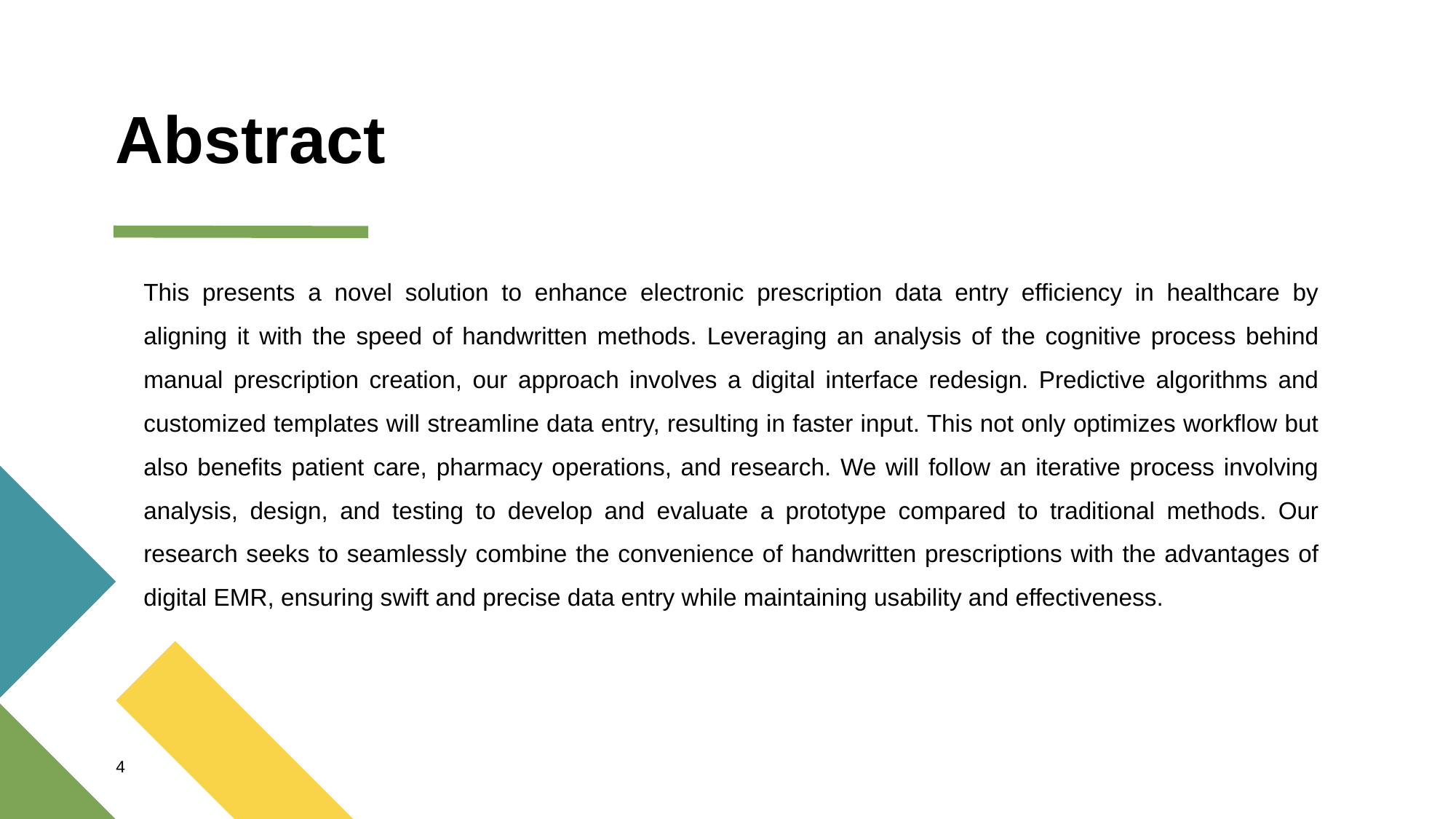

# Abstract
This presents a novel solution to enhance electronic prescription data entry efficiency in healthcare by aligning it with the speed of handwritten methods. Leveraging an analysis of the cognitive process behind manual prescription creation, our approach involves a digital interface redesign. Predictive algorithms and customized templates will streamline data entry, resulting in faster input. This not only optimizes workflow but also benefits patient care, pharmacy operations, and research. We will follow an iterative process involving analysis, design, and testing to develop and evaluate a prototype compared to traditional methods. Our research seeks to seamlessly combine the convenience of handwritten prescriptions with the advantages of digital EMR, ensuring swift and precise data entry while maintaining usability and effectiveness.
4